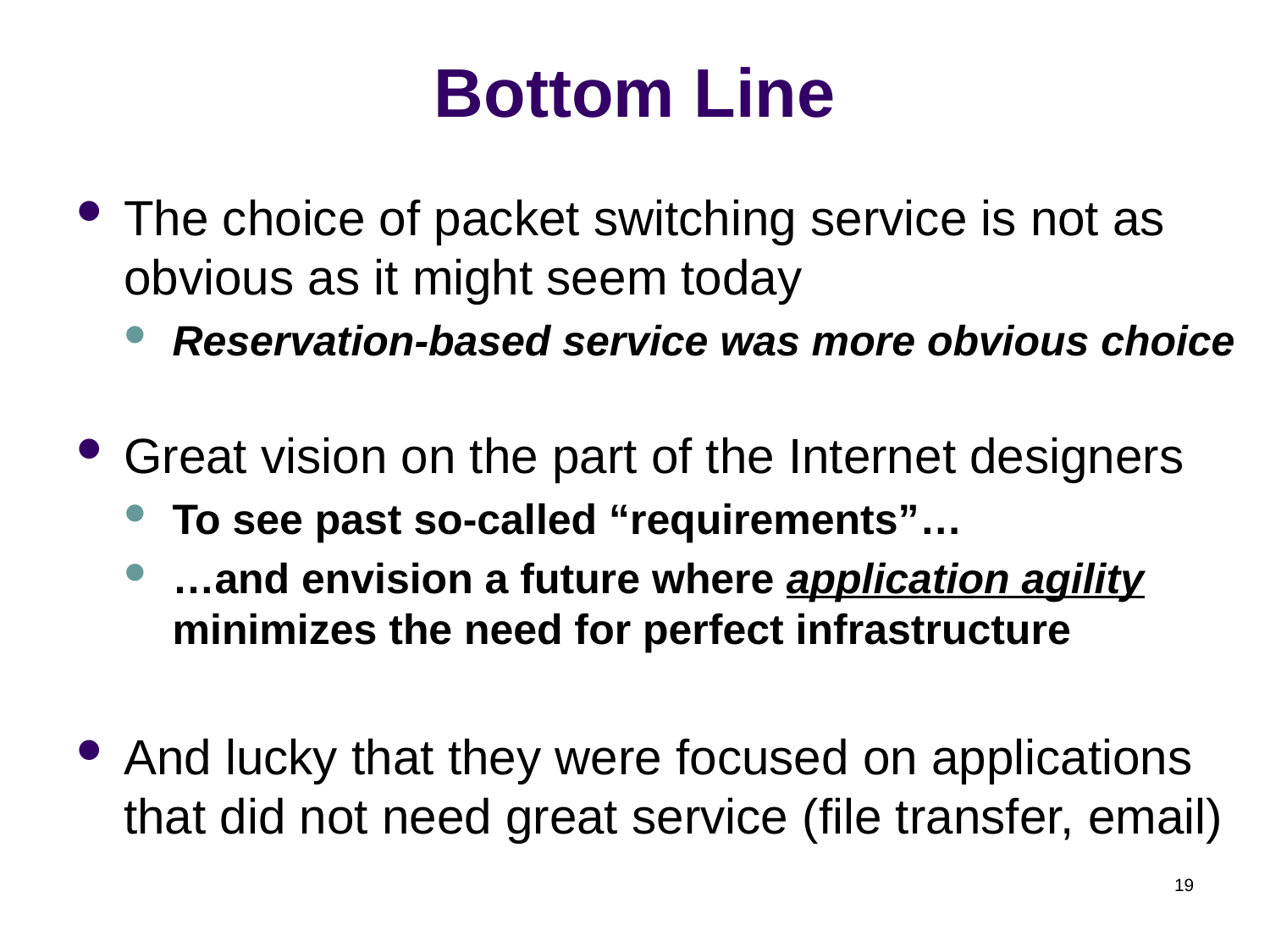

# Bottom Line
The choice of packet switching service is not as obvious as it might seem today
Reservation-based service was more obvious choice

Great vision on the part of the Internet designers
To see past so-called “requirements”…
…and envision a future where application agility minimizes the need for perfect infrastructure

And lucky that they were focused on applications that did not need great service (file transfer, email)
19